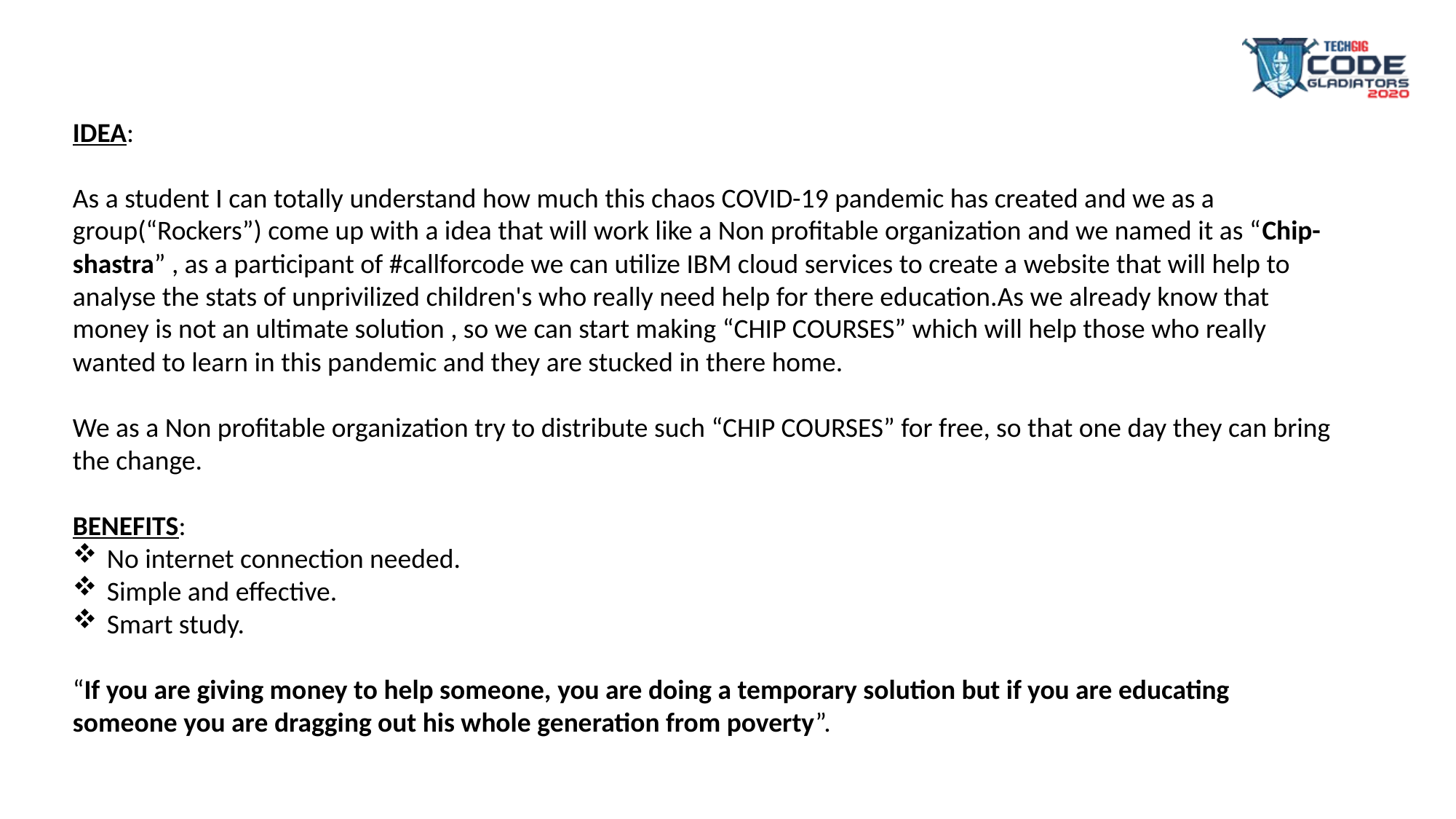

IDEA:

As a student I can totally understand how much this chaos COVID-19 pandemic has created and we as a group(“Rockers”) come up with a idea that will work like a Non profitable organization and we named it as “Chip-shastra” , as a participant of #callforcode we can utilize IBM cloud services to create a website that will help to analyse the stats of unprivilized children's who really need help for there education.As we already know that money is not an ultimate solution , so we can start making “CHIP COURSES” which will help those who really wanted to learn in this pandemic and they are stucked in there home.

We as a Non profitable organization try to distribute such “CHIP COURSES” for free, so that one day they can bring the change.

BENEFITS:
No internet connection needed.
Simple and effective.
Smart study.

“If you are giving money to help someone, you are doing a temporary solution but if you are educating someone you are dragging out his whole generation from poverty”.